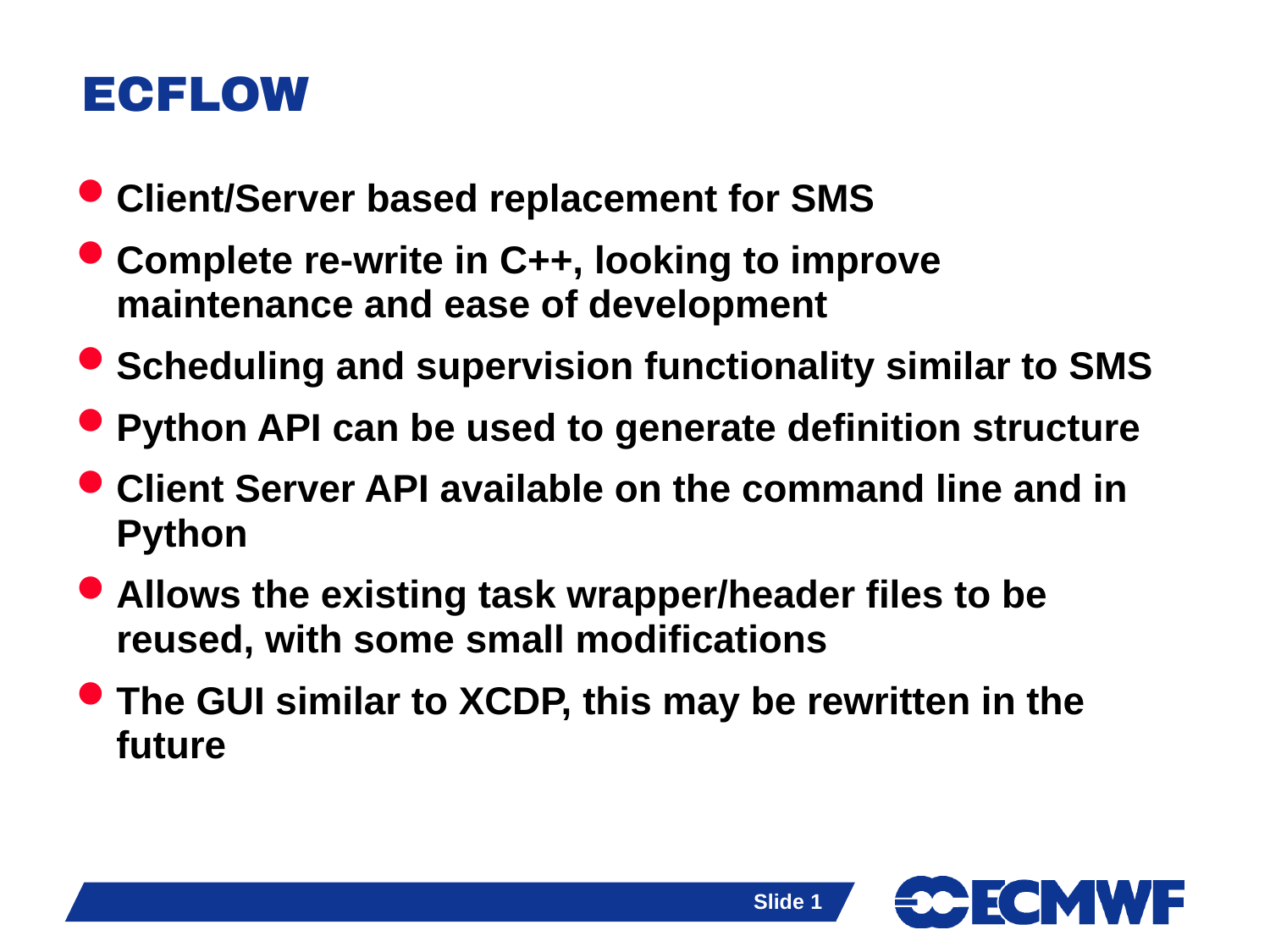

# ECFLOW
Client/Server based replacement for SMS
Complete re-write in C++, looking to improve maintenance and ease of development
Scheduling and supervision functionality similar to SMS
Python API can be used to generate definition structure
Client Server API available on the command line and in Python
Allows the existing task wrapper/header files to be reused, with some small modifications
The GUI similar to XCDP, this may be rewritten in the future

Slide 1